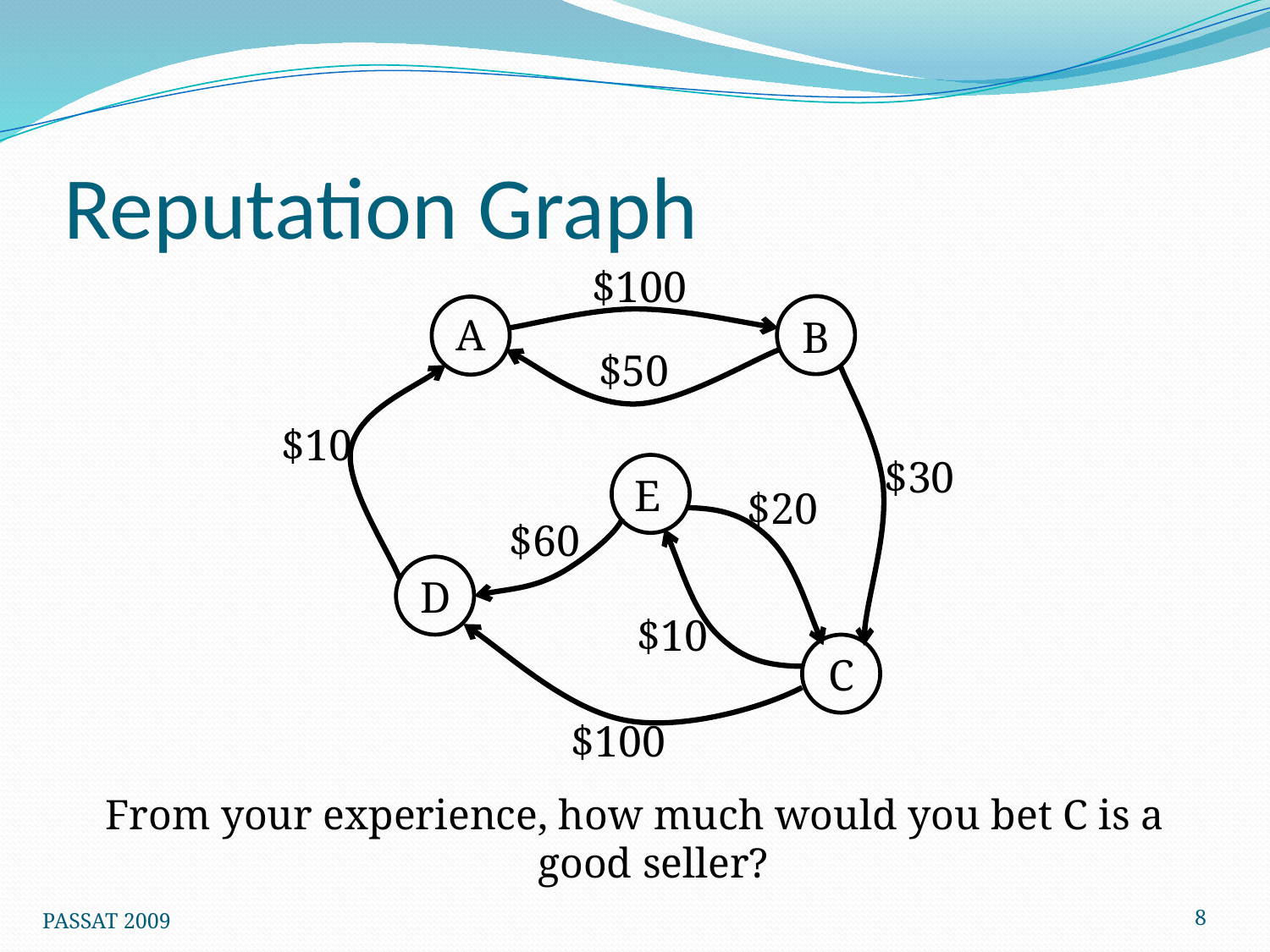

# Reputation Graph
$100

B

A

$50

$10

$30

E

$20
$60

D
$10

C
$100

From your experience, how much would you bet C is a good seller?

8
PASSAT 2009